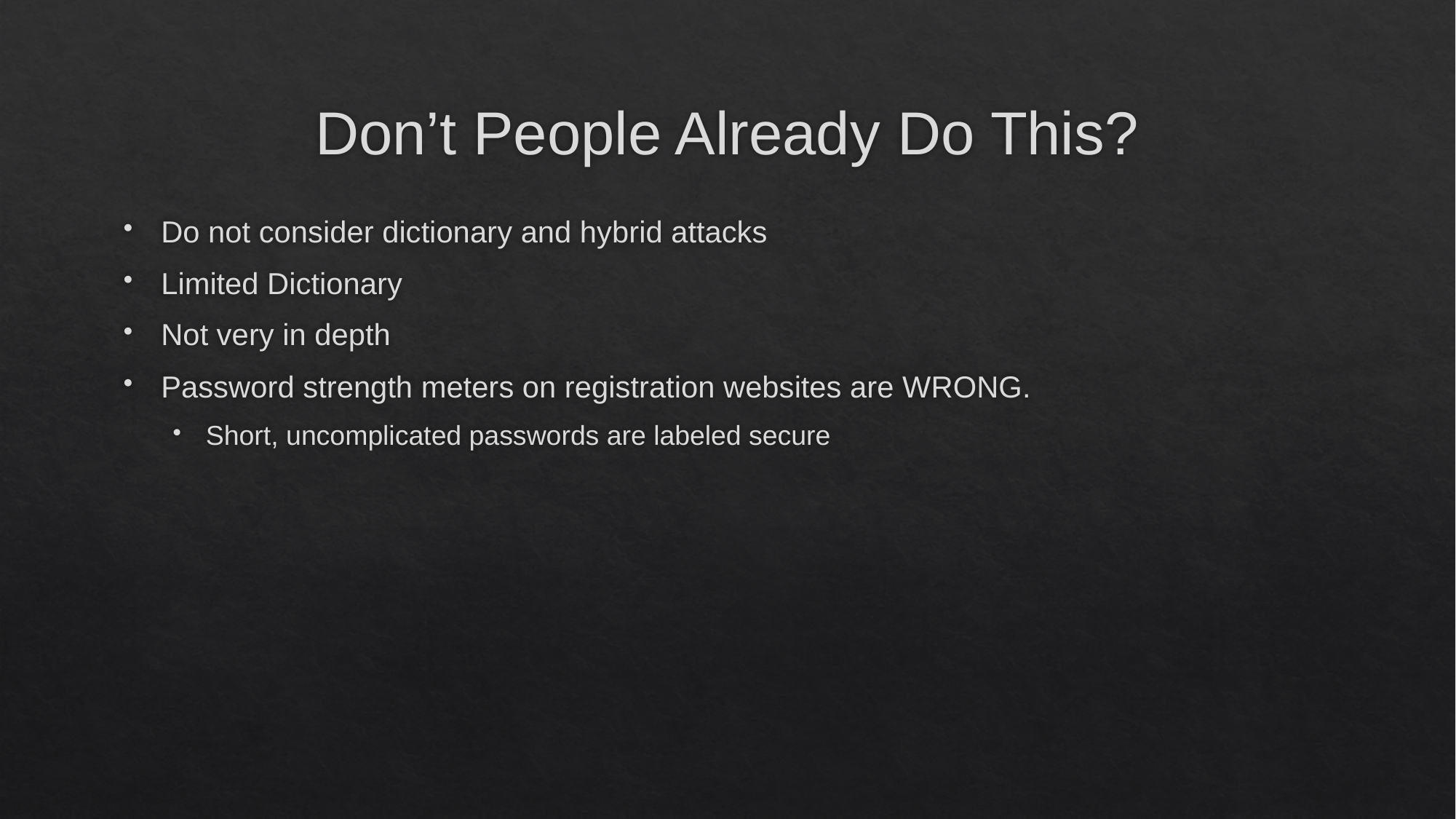

# Don’t People Already Do This?
Do not consider dictionary and hybrid attacks
Limited Dictionary
Not very in depth
Password strength meters on registration websites are WRONG.
Short, uncomplicated passwords are labeled secure